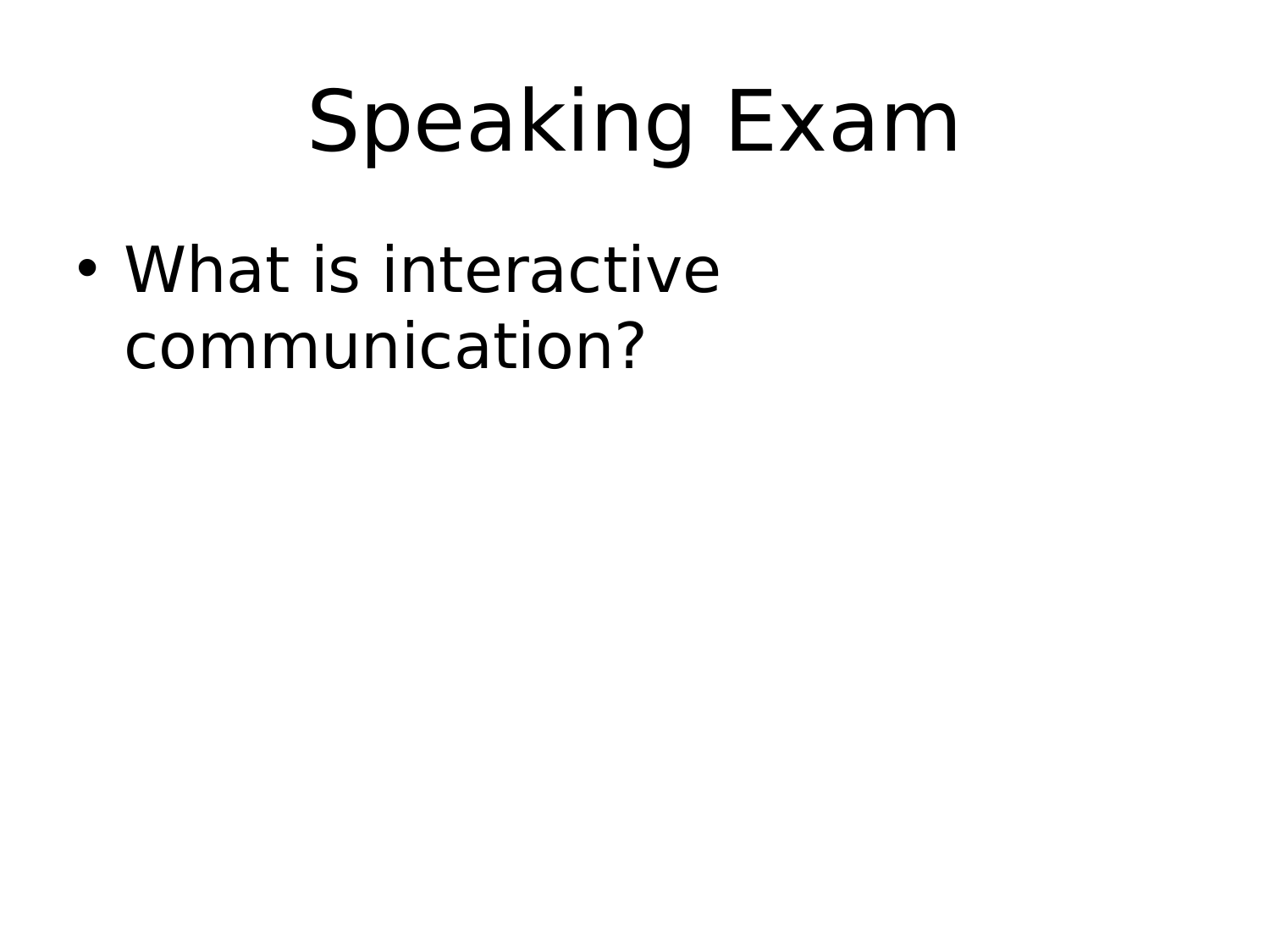

# Speaking Exam
What is interactive communication?